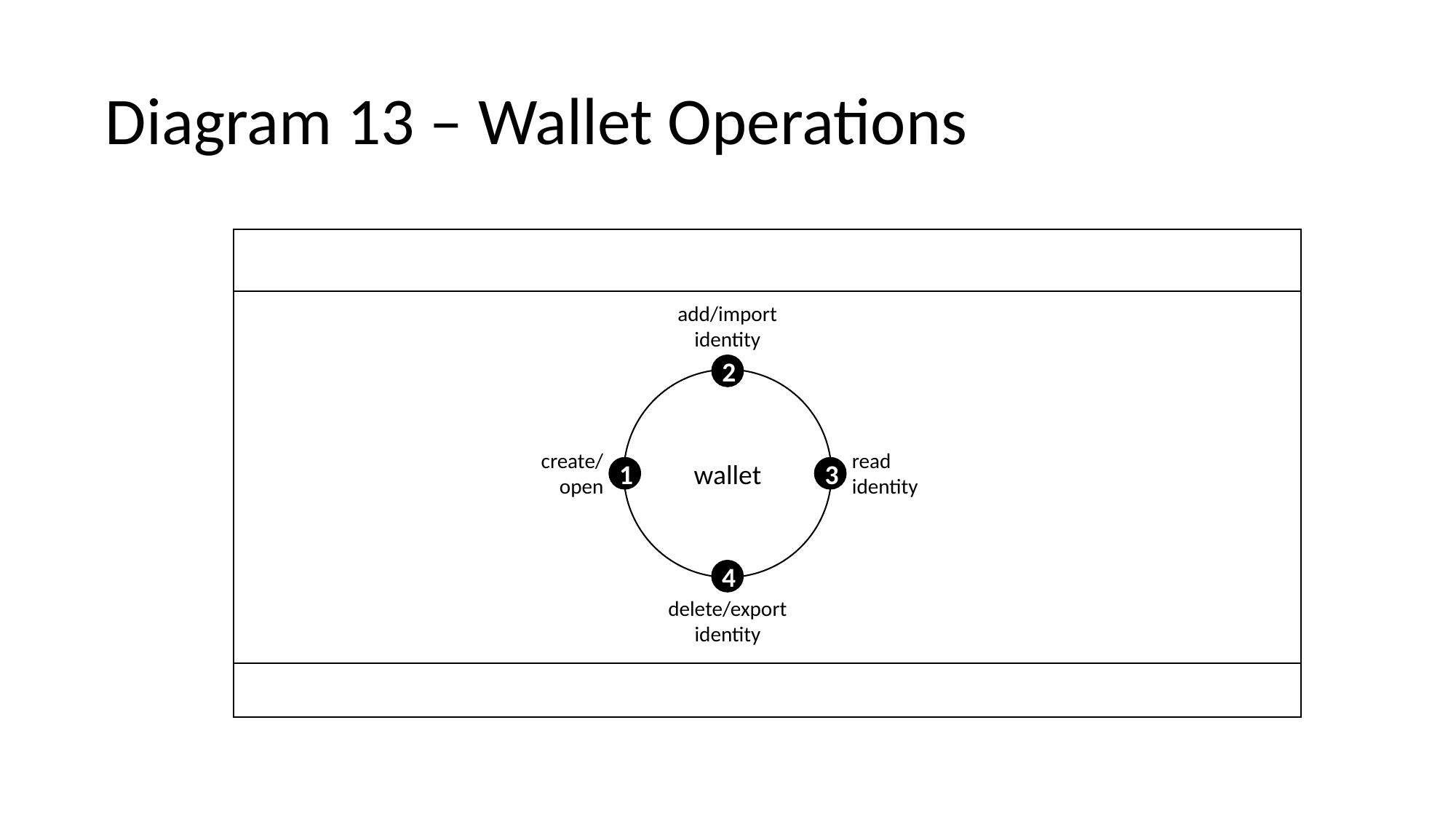

# Diagram 13 – Wallet Operations

add/import
identity
2
wallet
read
identity
create/
open
1
3
4
delete/export
identity